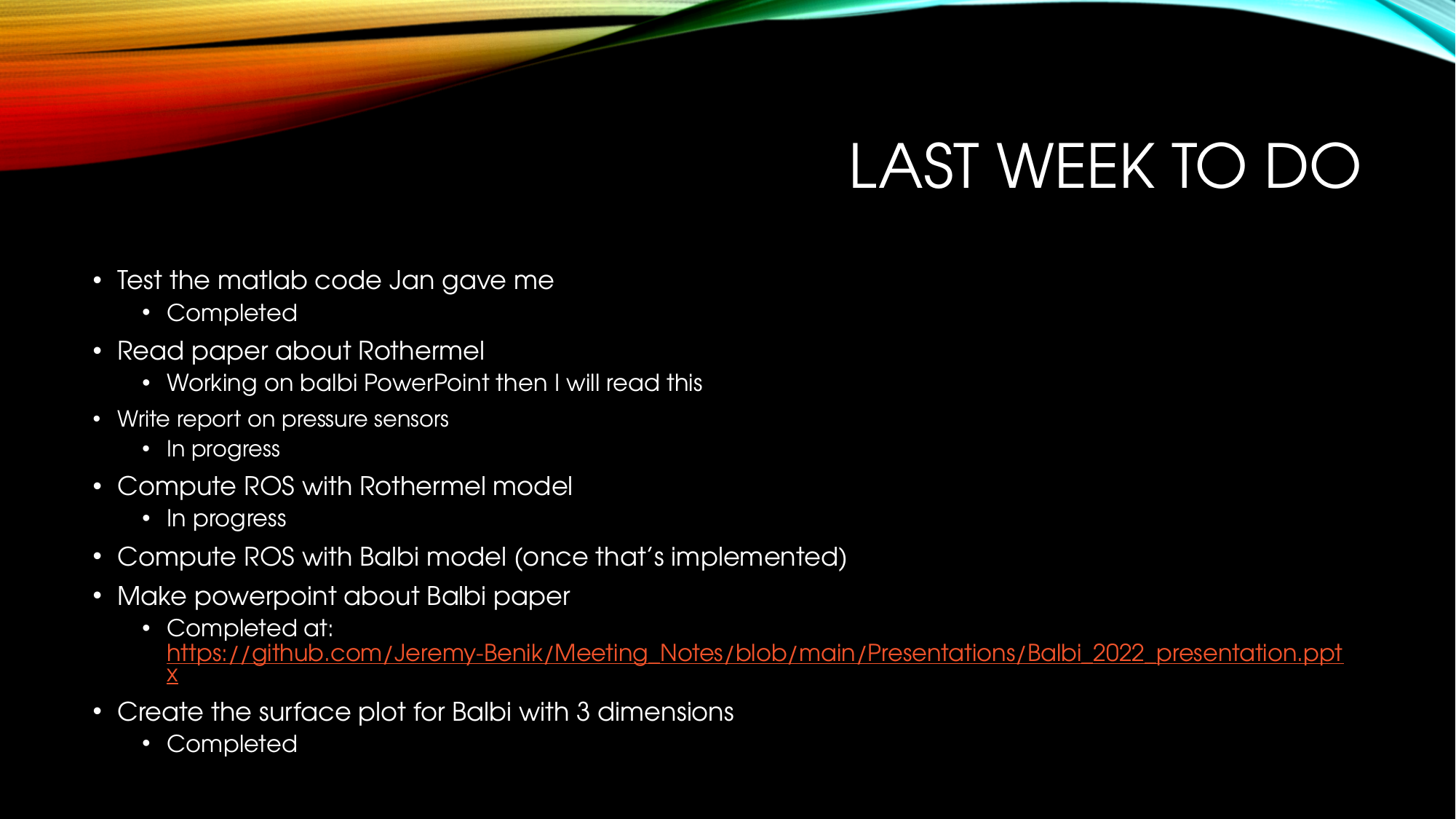

# Last week to do
Test the matlab code Jan gave me
Completed
Read paper about Rothermel
Working on balbi PowerPoint then I will read this
Write report on pressure sensors
In progress
Compute ROS with Rothermel model
In progress
Compute ROS with Balbi model (once that’s implemented)
Make powerpoint about Balbi paper
Completed at: https://github.com/Jeremy-Benik/Meeting_Notes/blob/main/Presentations/Balbi_2022_presentation.pptx
Create the surface plot for Balbi with 3 dimensions
Completed